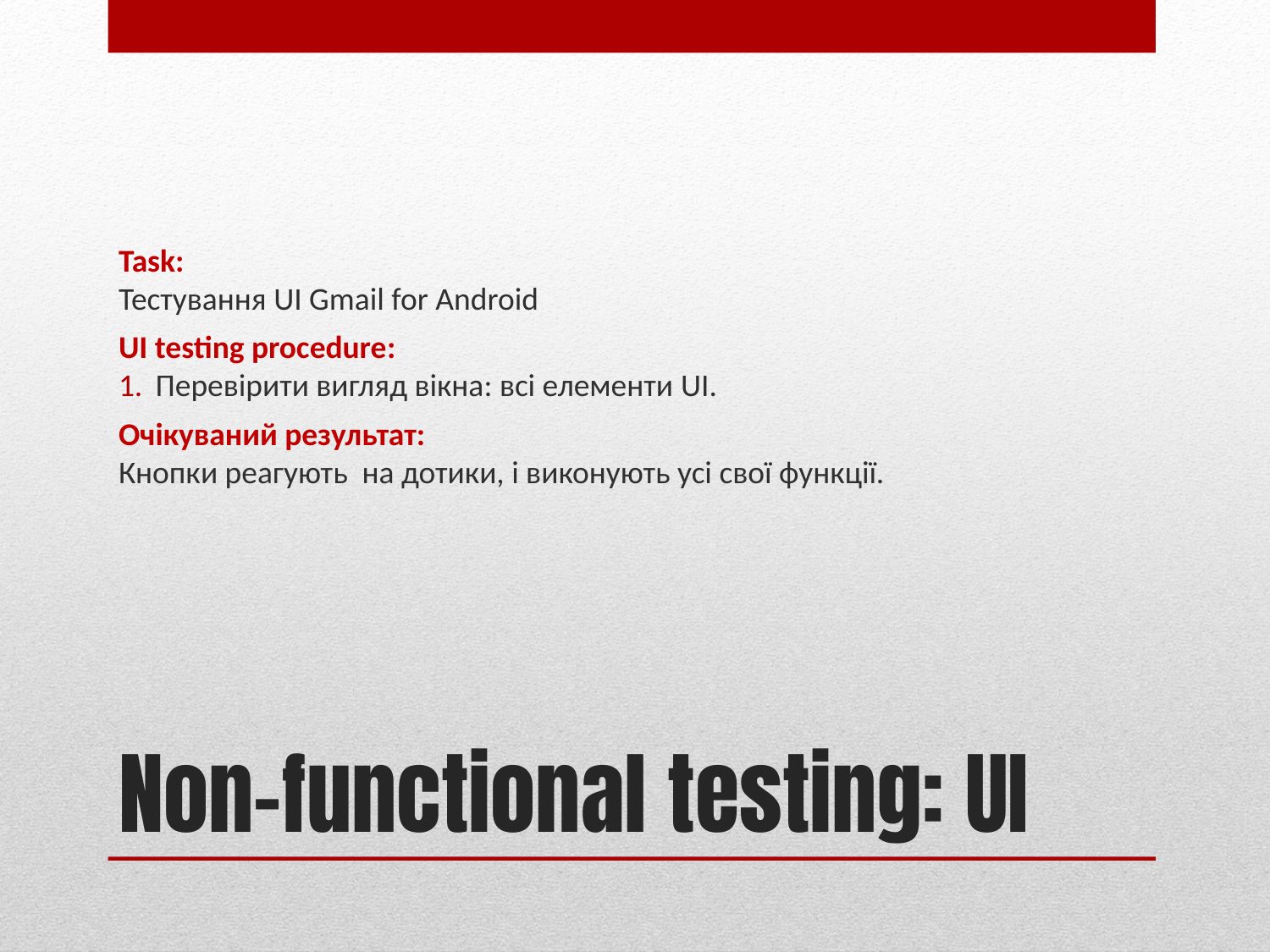

Task:
Тестування UI Gmail for Android
UI testing procedure:
Перевірити вигляд вікна: всі елементи UI.
Очікуваний результат:
Кнопки реагують  на дотики, і виконують усі свої функції.
# Non-functional testing: UI